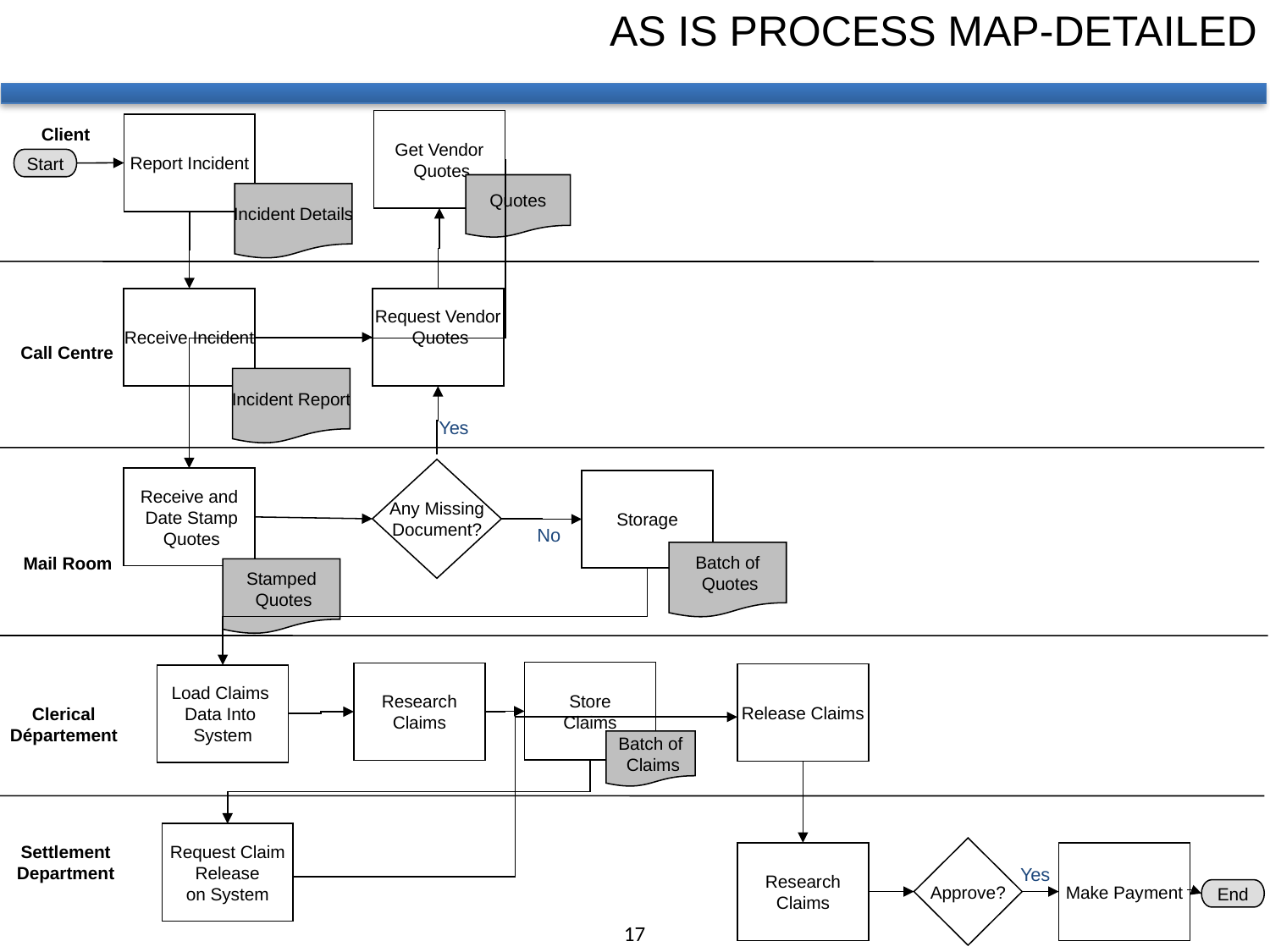

AS IS PROCESS MAP-DETAILED
Get Vendor
 Quotes
Report Incident
Client
Start
Quotes
Incident Details

Receive Incident
Request Vendor
 Quotes

Call Centre
Incident Report
Yes

Any Missing
Document?
Receive and
 Date Stamp
 Quotes
Storage
No
Batch of
 Quotes
Mail Room
Stamped
 Quotes

Store
Claims
Research
Claims
Release Claims
Load Claims
Data Into
System
Clerical Département
Batch of
 Claims

Request Claim
 Release
on System
Settlement Department
Approve?
Research
Claims
Make Payment
Yes
End